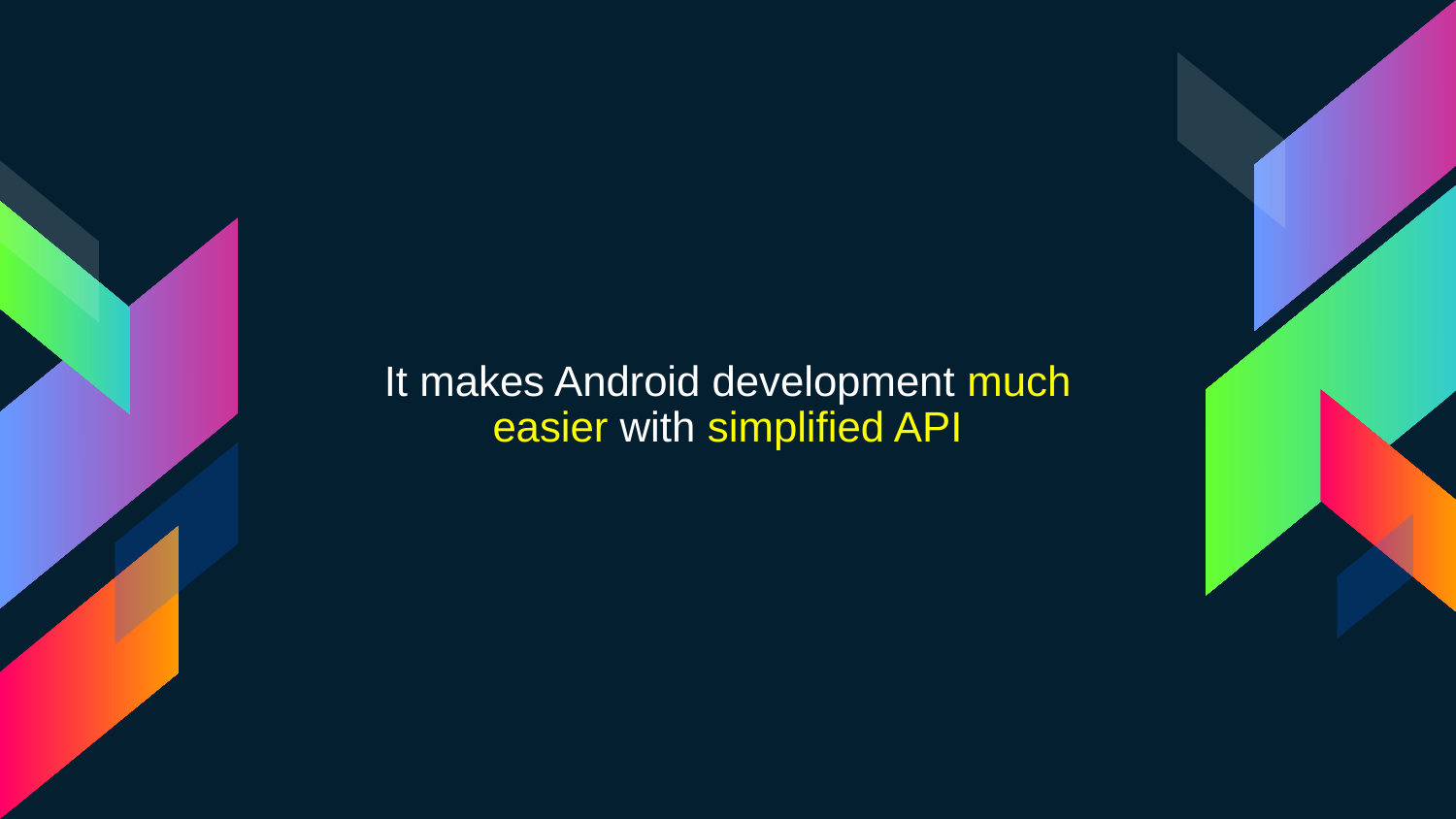

It makes Android development much easier with simplified API